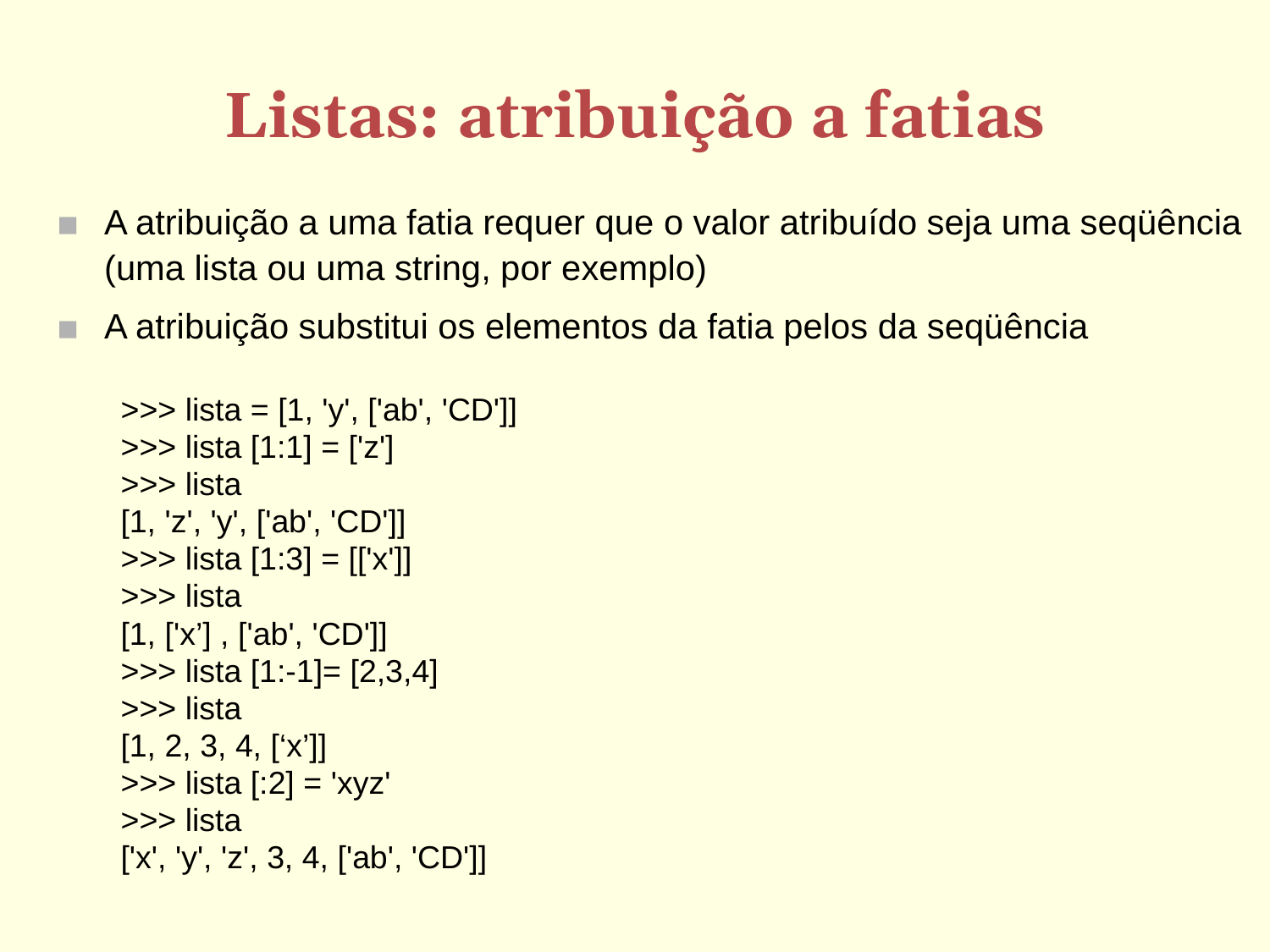

# Listas: atribuição a fatias
A atribuição a uma fatia requer que o valor atribuído seja uma seqüência (uma lista ou uma string, por exemplo)‏
A atribuição substitui os elementos da fatia pelos da seqüência
>>> lista = [1, 'y', ['ab', 'CD']]
>>> lista [1:1] = ['z']
>>> lista
[1, 'z', 'y', ['ab', 'CD']]
>>> lista [1:3] = [['x']]
>>> lista
[1, ['x’] , ['ab', 'CD']]
>>> lista [1:-1]= [2,3,4]
>>> lista
[1, 2, 3, 4, [‘x’]]
>>> lista [:2] = 'xyz'
>>> lista
['x', 'y', 'z', 3, 4, ['ab', 'CD']]